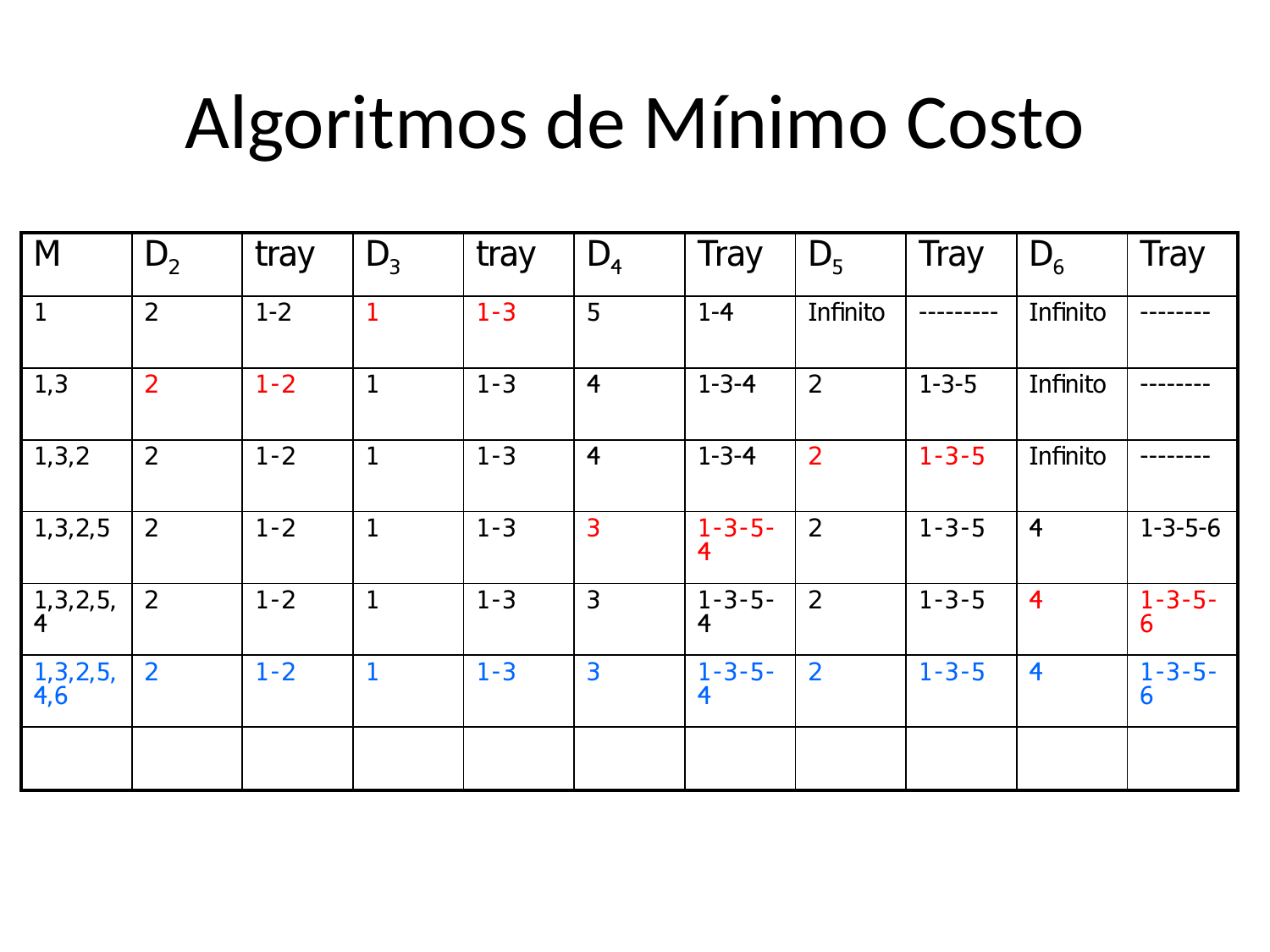

# Algoritmos de Mínimo Costo
| M | D2 | tray | D3 | tray | D4 | Tray | D5 | Tray | D6 | Tray |
| --- | --- | --- | --- | --- | --- | --- | --- | --- | --- | --- |
| 1 | 2 | 1-2 | 1 | 1-3 | 5 | 1-4 | Infinito | --------- | Infinito | -------- |
| 1,3 | 2 | 1-2 | 1 | 1-3 | 4 | 1-3-4 | 2 | 1-3-5 | Infinito | -------- |
| 1,3,2 | 2 | 1-2 | 1 | 1-3 | 4 | 1-3-4 | 2 | 1-3-5 | Infinito | -------- |
| 1,3,2,5 | 2 | 1-2 | 1 | 1-3 | 3 | 1-3-5-4 | 2 | 1-3-5 | 4 | 1-3-5-6 |
| 1,3,2,5,4 | 2 | 1-2 | 1 | 1-3 | 3 | 1-3-5-4 | 2 | 1-3-5 | 4 | 1-3-5-6 |
| 1,3,2,5,4,6 | 2 | 1-2 | 1 | 1-3 | 3 | 1-3-5-4 | 2 | 1-3-5 | 4 | 1-3-5-6 |
|  |  |  |  |  |  |  |  |  |  |  |